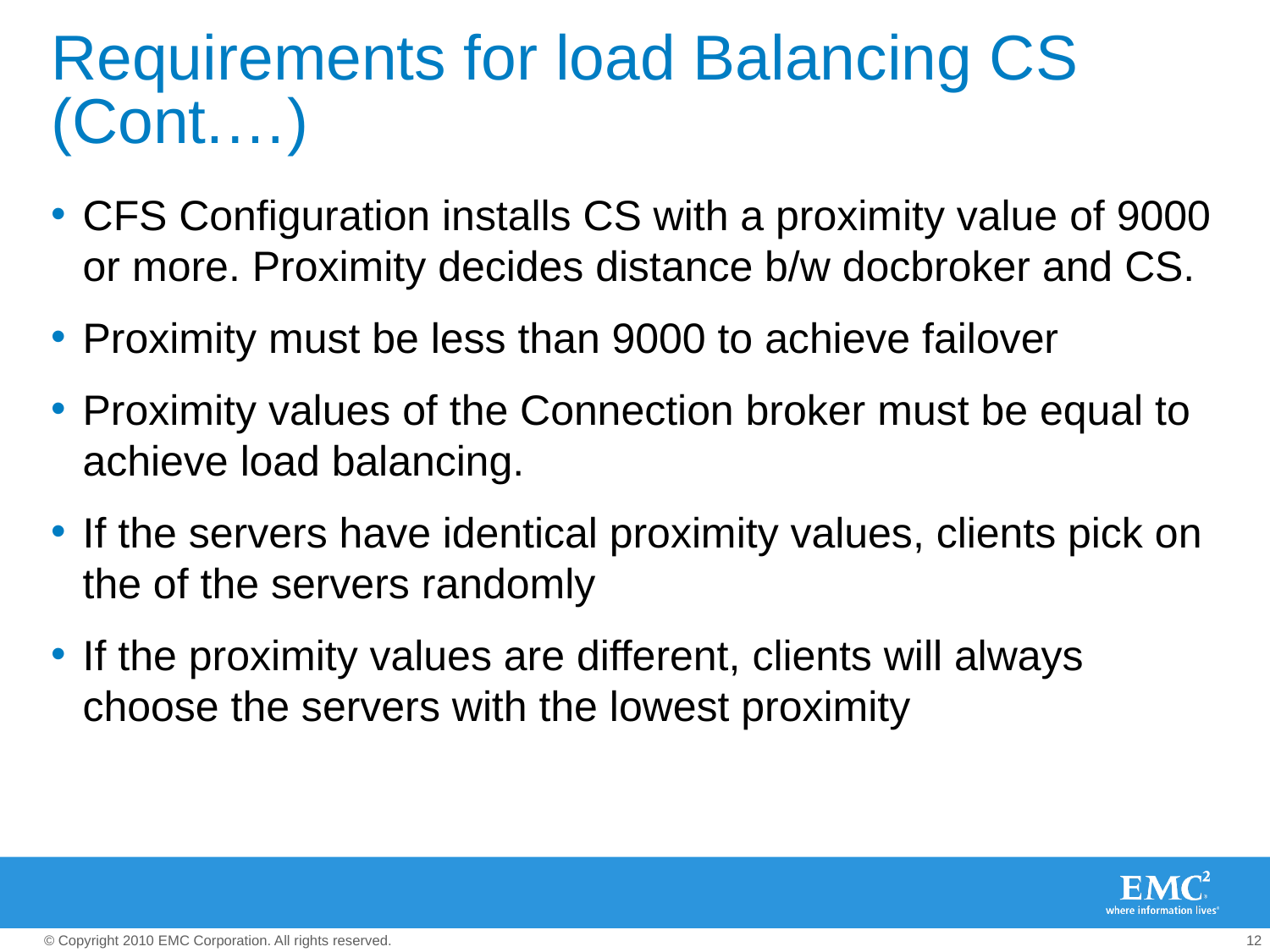

# Requirements for load Balancing CS (Cont.…)
CFS Configuration installs CS with a proximity value of 9000 or more. Proximity decides distance b/w docbroker and CS.
Proximity must be less than 9000 to achieve failover
Proximity values of the Connection broker must be equal to achieve load balancing.
If the servers have identical proximity values, clients pick on the of the servers randomly
If the proximity values are different, clients will always choose the servers with the lowest proximity